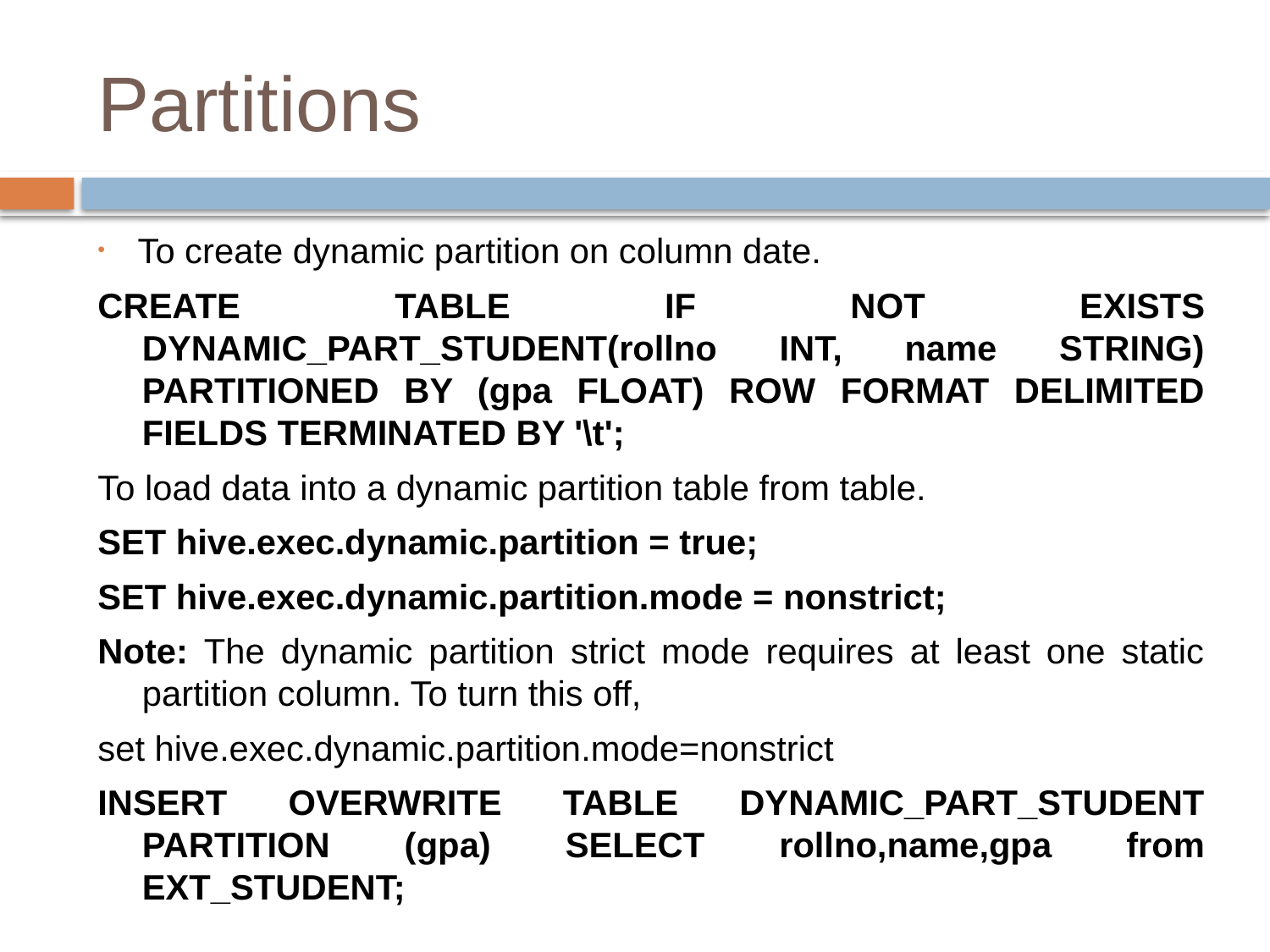

# Partitions
To create dynamic partition on column date.
CREATE TABLE IF NOT EXISTS DYNAMIC_PART_STUDENT(rollno INT, name STRING) PARTITIONED BY (gpa FLOAT) ROW FORMAT DELIMITED FIELDS TERMINATED BY '\t';
To load data into a dynamic partition table from table.
SET hive.exec.dynamic.partition = true;
SET hive.exec.dynamic.partition.mode = nonstrict;
Note: The dynamic partition strict mode requires at least one static partition column. To turn this off,
set hive.exec.dynamic.partition.mode=nonstrict
INSERT OVERWRITE TABLE DYNAMIC_PART_STUDENT PARTITION (gpa) SELECT rollno,name,gpa from EXT_STUDENT;